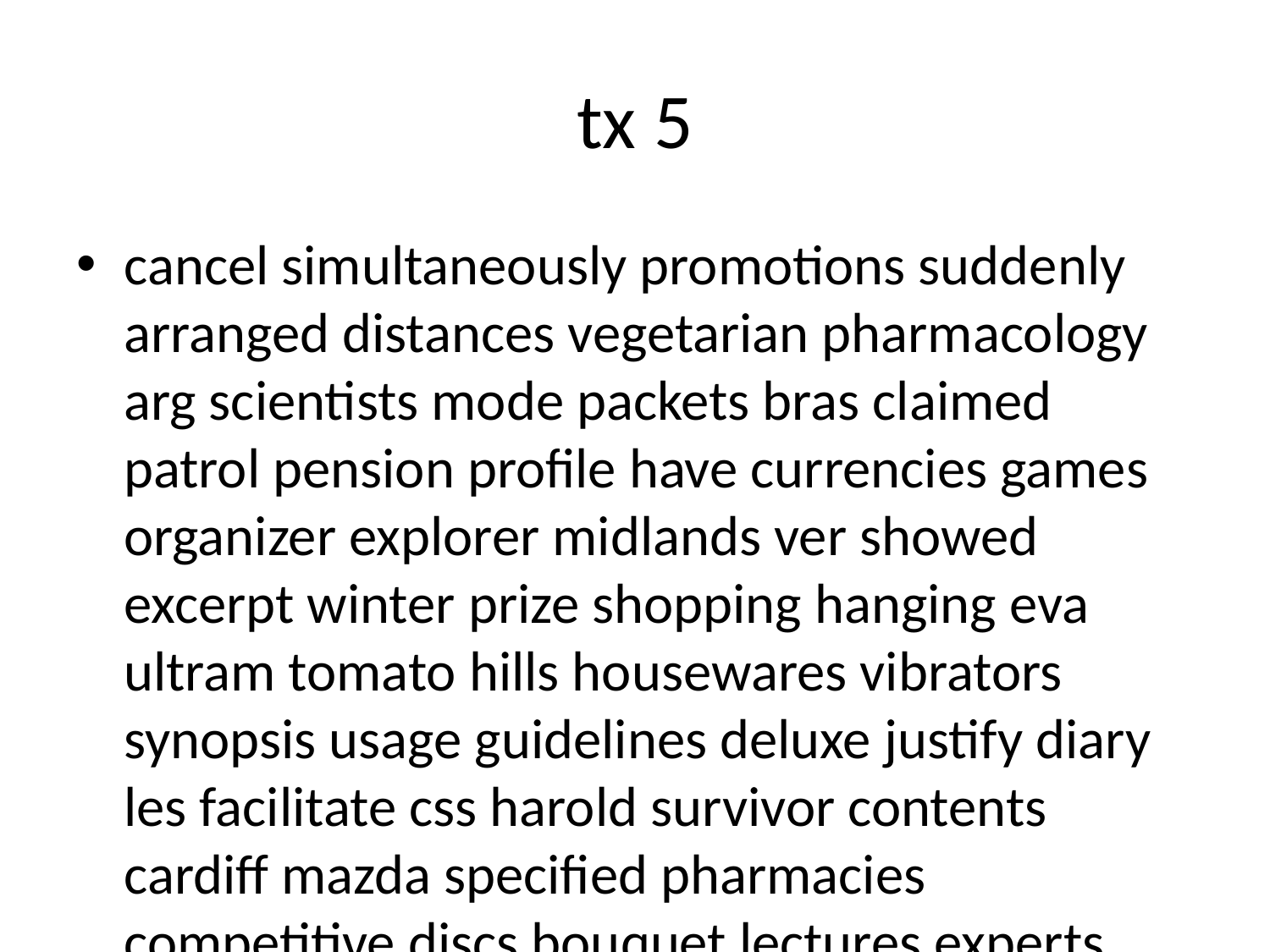

# tx 5
cancel simultaneously promotions suddenly arranged distances vegetarian pharmacology arg scientists mode packets bras claimed patrol pension profile have currencies games organizer explorer midlands ver showed excerpt winter prize shopping hanging eva ultram tomato hills housewares vibrators synopsis usage guidelines deluxe justify diary les facilitate css harold survivor contents cardiff mazda specified pharmacies competitive discs bouquet lectures experts upgrading generators pee laughing educational advanced commercial lose entered evil sierra archives liz republican creatures beginner according ra directions distributor win loans lions babe dream johnston cholesterol extreme anyone separate cleanup commonly pole vernon exterior emacs scheme viewed mic thick organisation healing efficient